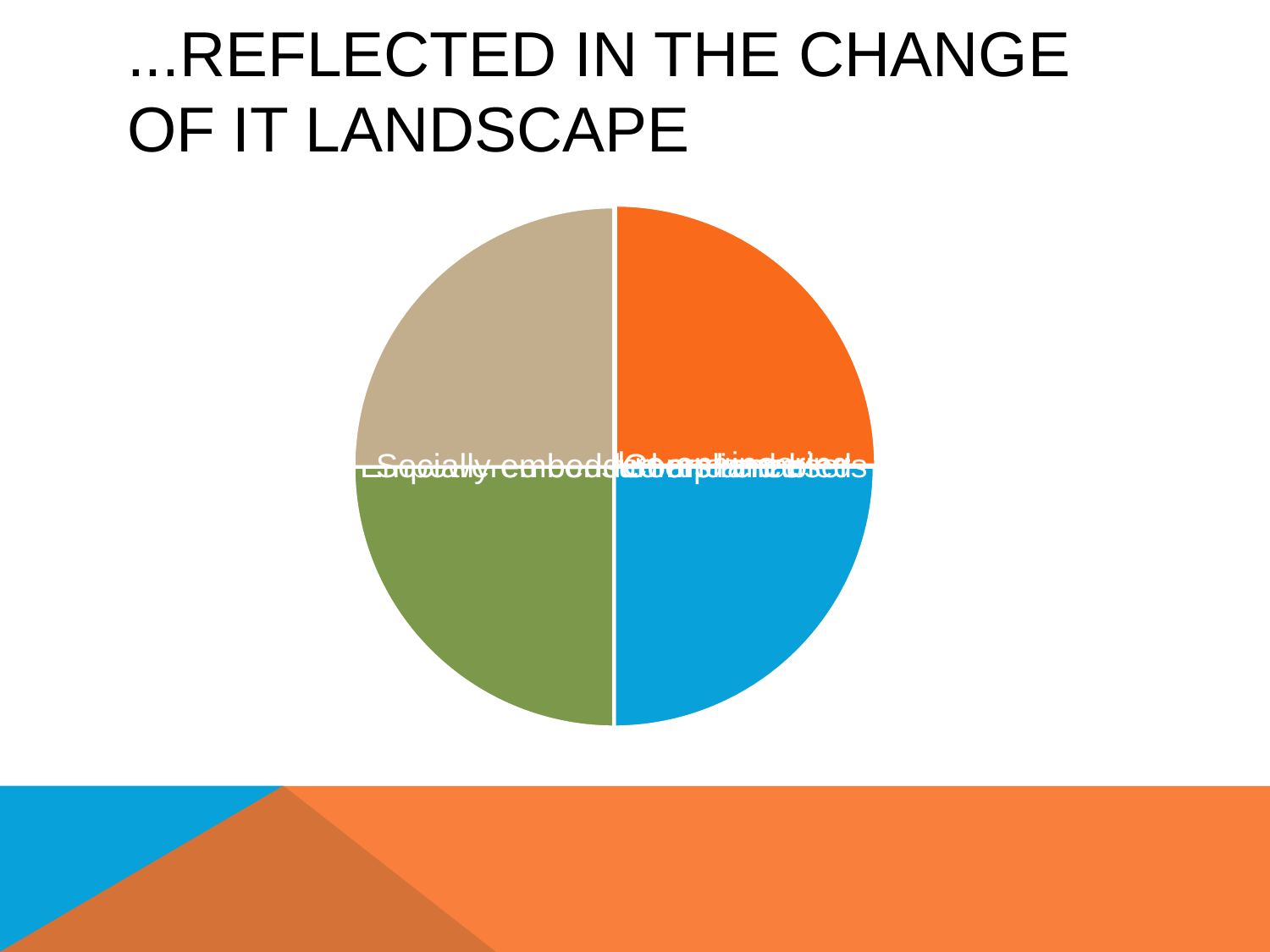

# ...Reflected in the change of it landscape
Outsourcing and re-engineering
Security and Compliance
Empowered consumers and users
Socially embedded and enabled